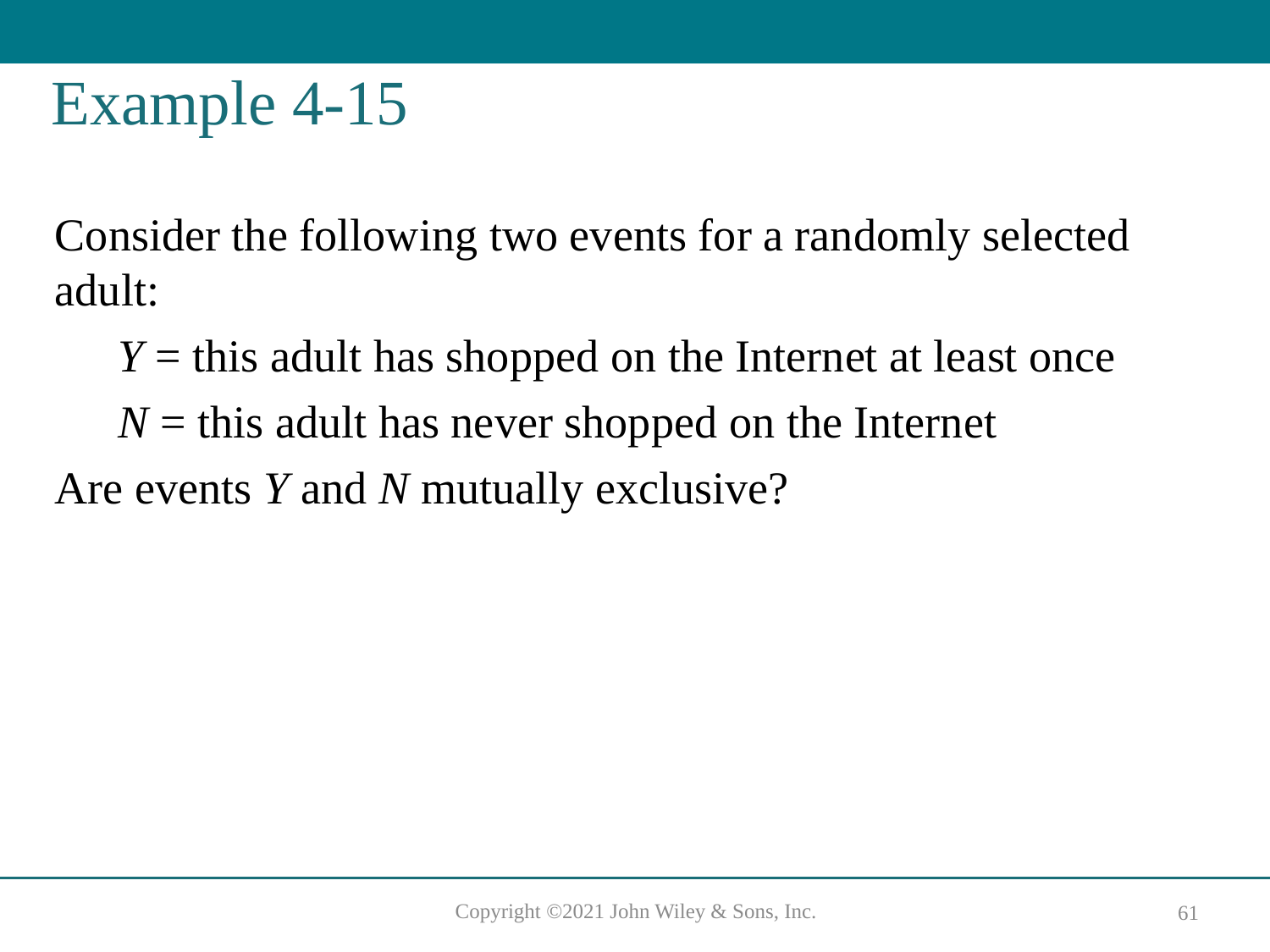

# Example 4-15
Consider the following two events for a randomly selected adult:
Y = this adult has shopped on the Internet at least once
N = this adult has never shopped on the Internet
Are events Y and N mutually exclusive?